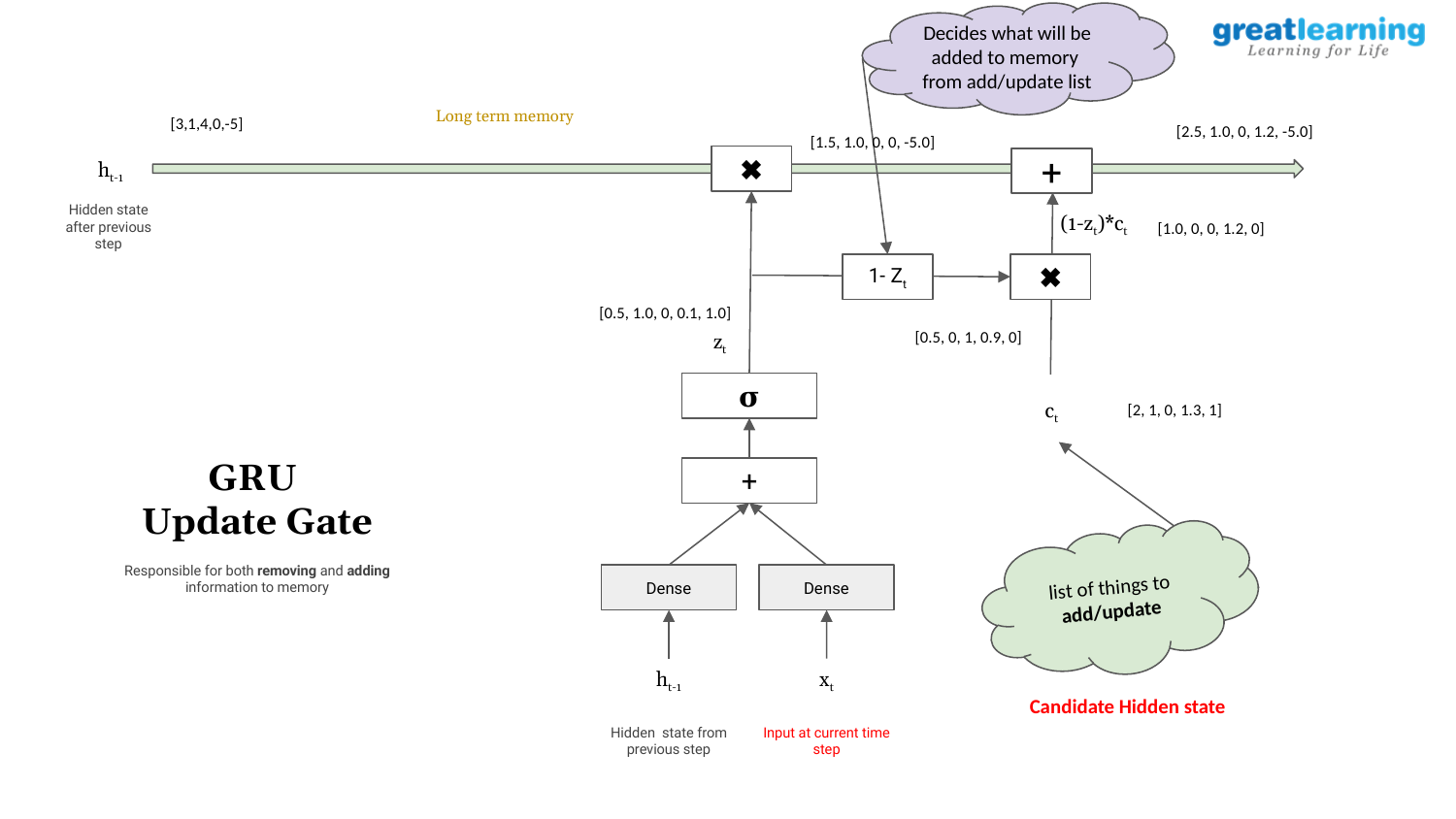

Decides what will be added to memory  from add/update list
[3,1,4,0,-5]
Long term memory
[2.5, 1.0, 0, 1.2, -5.0]
[1.5, 1.0, 0, 0, -5.0]
✖
+
ht-1

Hidden state after previous step
[1.0, 0, 0, 1.2, 0]
(1-zt)*ct
✖
1- Zt
[0.5, 1.0, 0, 0.1, 1.0]
[0.5, 0, 1, 0.9, 0]
zt
𝛔
[2, 1, 0, 1.3, 1]
ct
GRU
Update Gate
Responsible for both removing and adding information to memory

+
list of things to add/update
Dense
Dense
ht-1
xt
Candidate Hidden state

Hidden  state from previous step
Input at current time step